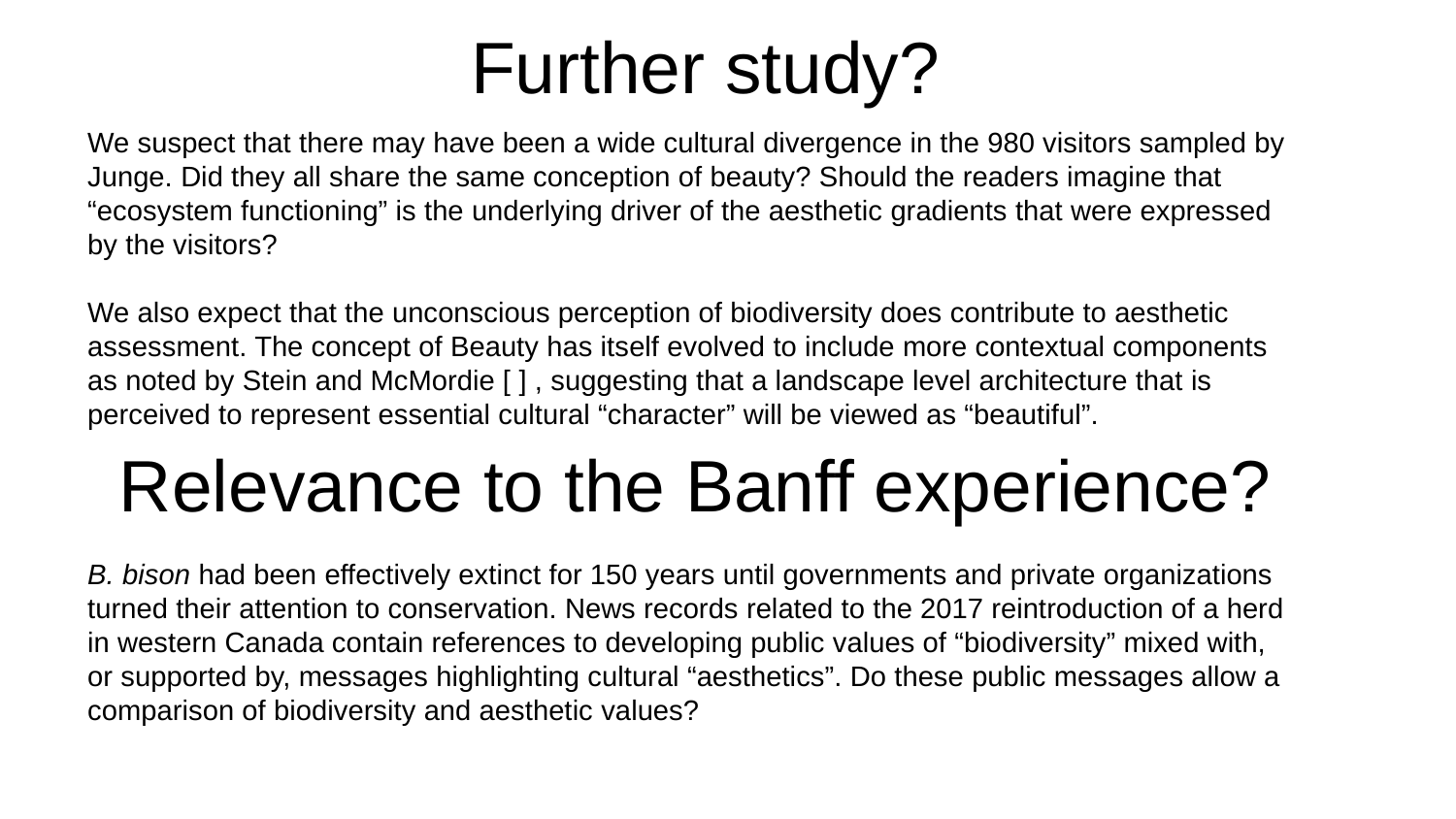

# Further study?
We suspect that there may have been a wide cultural divergence in the 980 visitors sampled by Junge. Did they all share the same conception of beauty? Should the readers imagine that “ecosystem functioning” is the underlying driver of the aesthetic gradients that were expressed by the visitors?

We also expect that the unconscious perception of biodiversity does contribute to aesthetic assessment. The concept of Beauty has itself evolved to include more contextual components as noted by Stein and McMordie [ ] , suggesting that a landscape level architecture that is perceived to represent essential cultural “character” will be viewed as “beautiful”.

Relevance to the Banff experience?
B. bison had been effectively extinct for 150 years until governments and private organizations turned their attention to conservation. News records related to the 2017 reintroduction of a herd in western Canada contain references to developing public values of “biodiversity” mixed with, or supported by, messages highlighting cultural “aesthetics”. Do these public messages allow a comparison of biodiversity and aesthetic values?